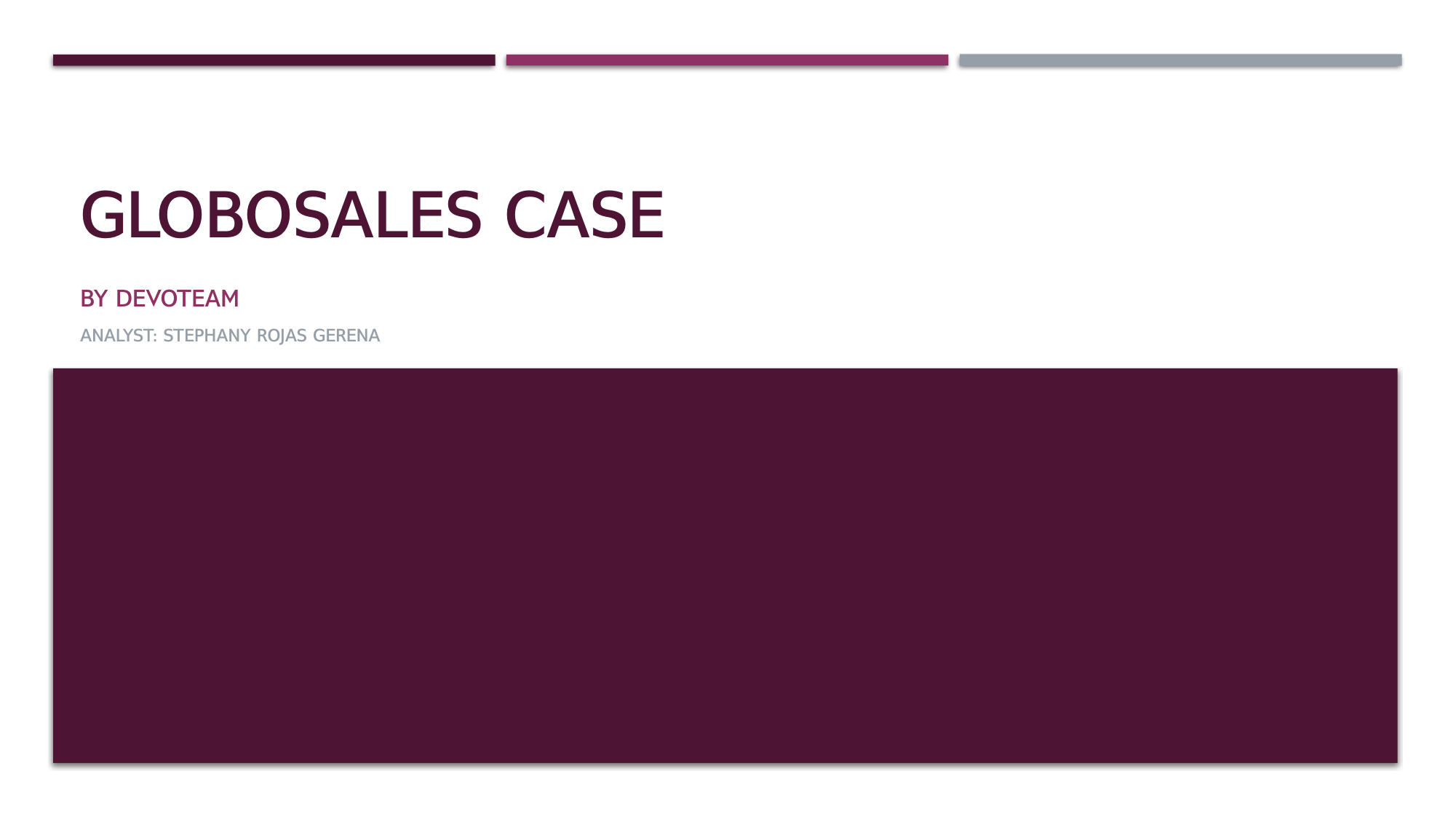

# Globosales case
By devoteam
Analyst: Stephany Rojas Gerena